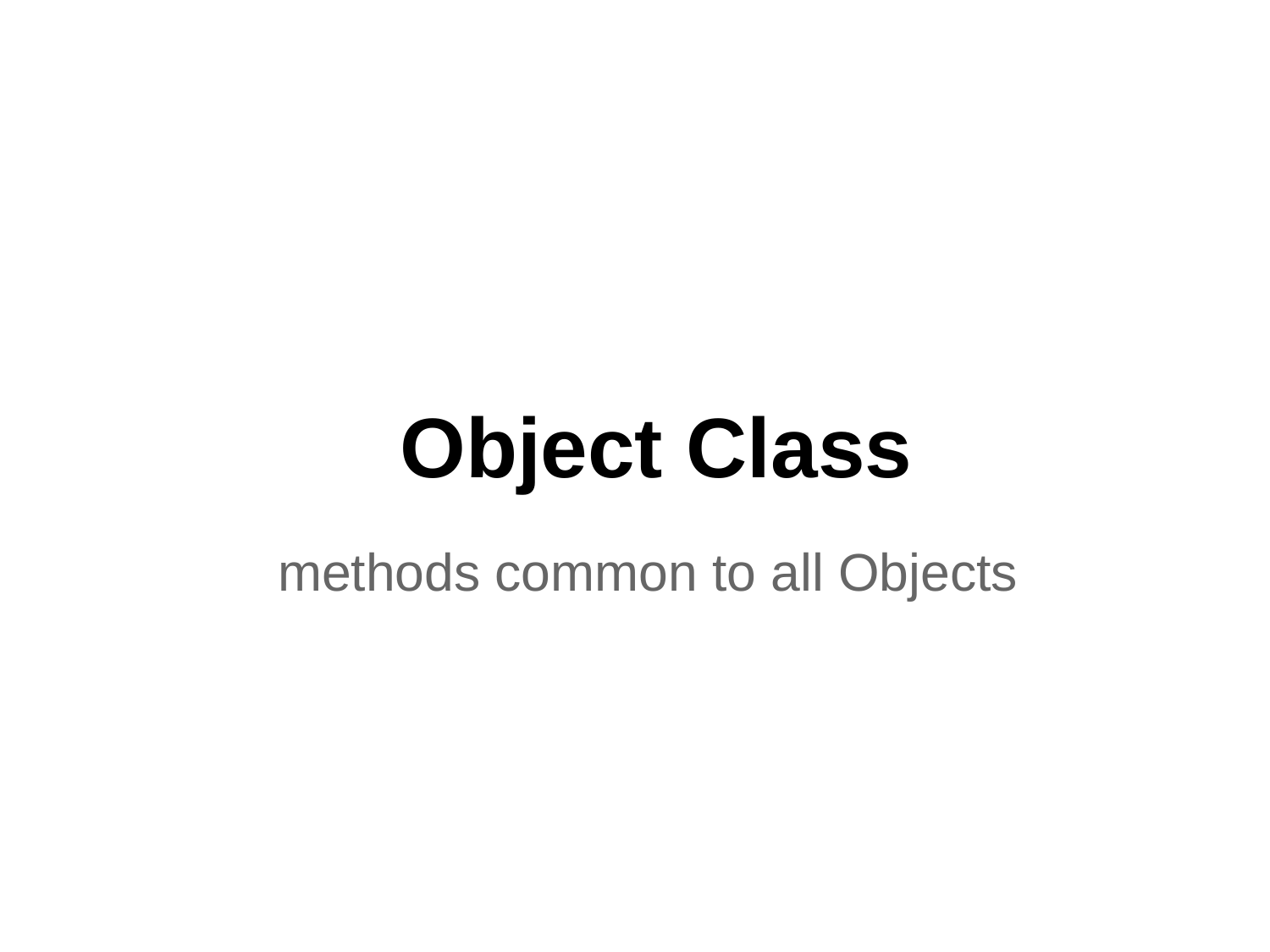

# Object Class
methods common to all Objects